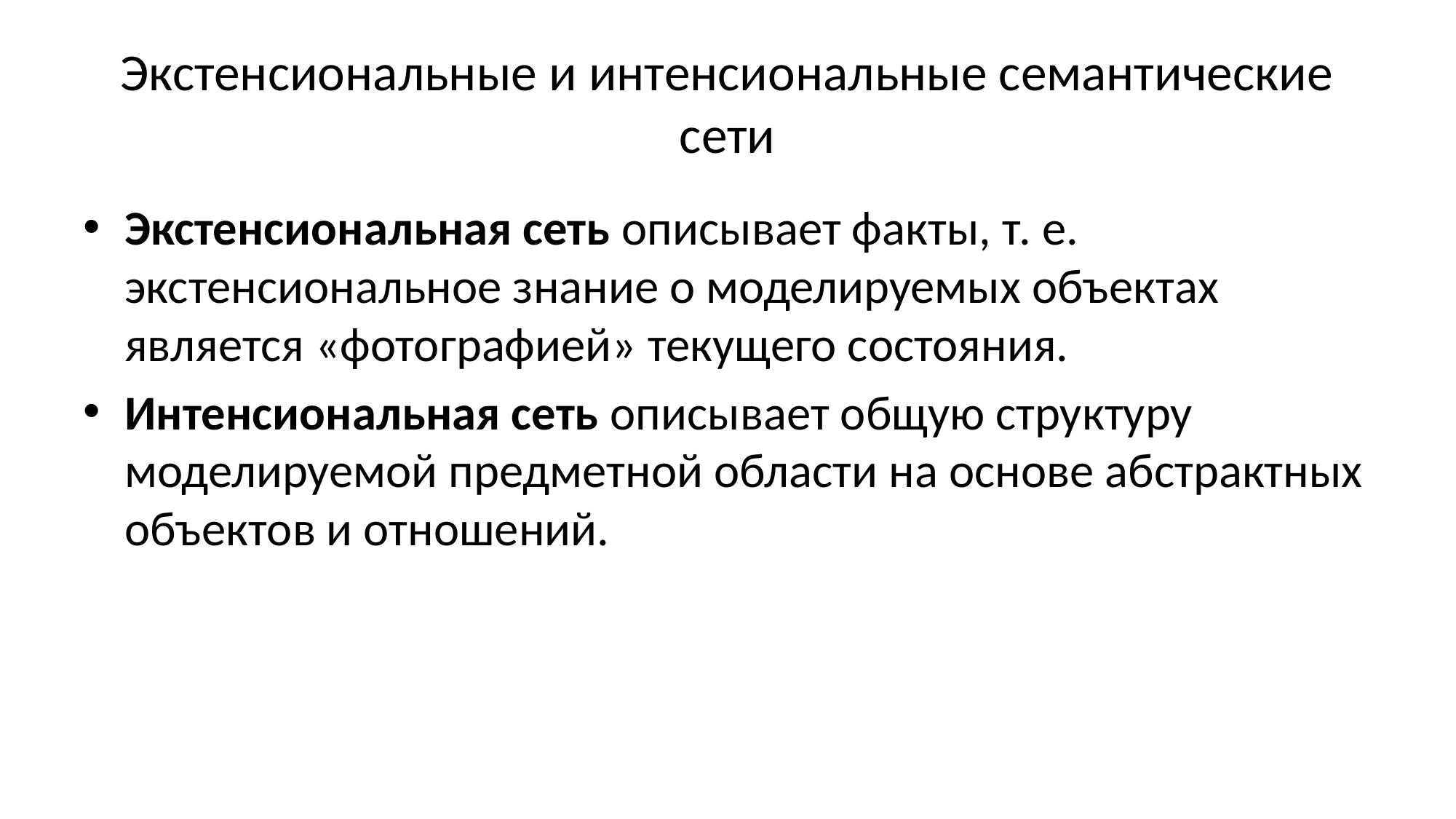

# Экстенсиональные и интенсиональные семантические сети
Экстенсиональная сеть описывает факты, т. е. экстенсиональное знание о моделируемых объектах является «фотографией» текущего состояния.
Интенсиональная сеть описывает общую структуру моделируемой предметной области на основе абстрактных объектов и отношений.